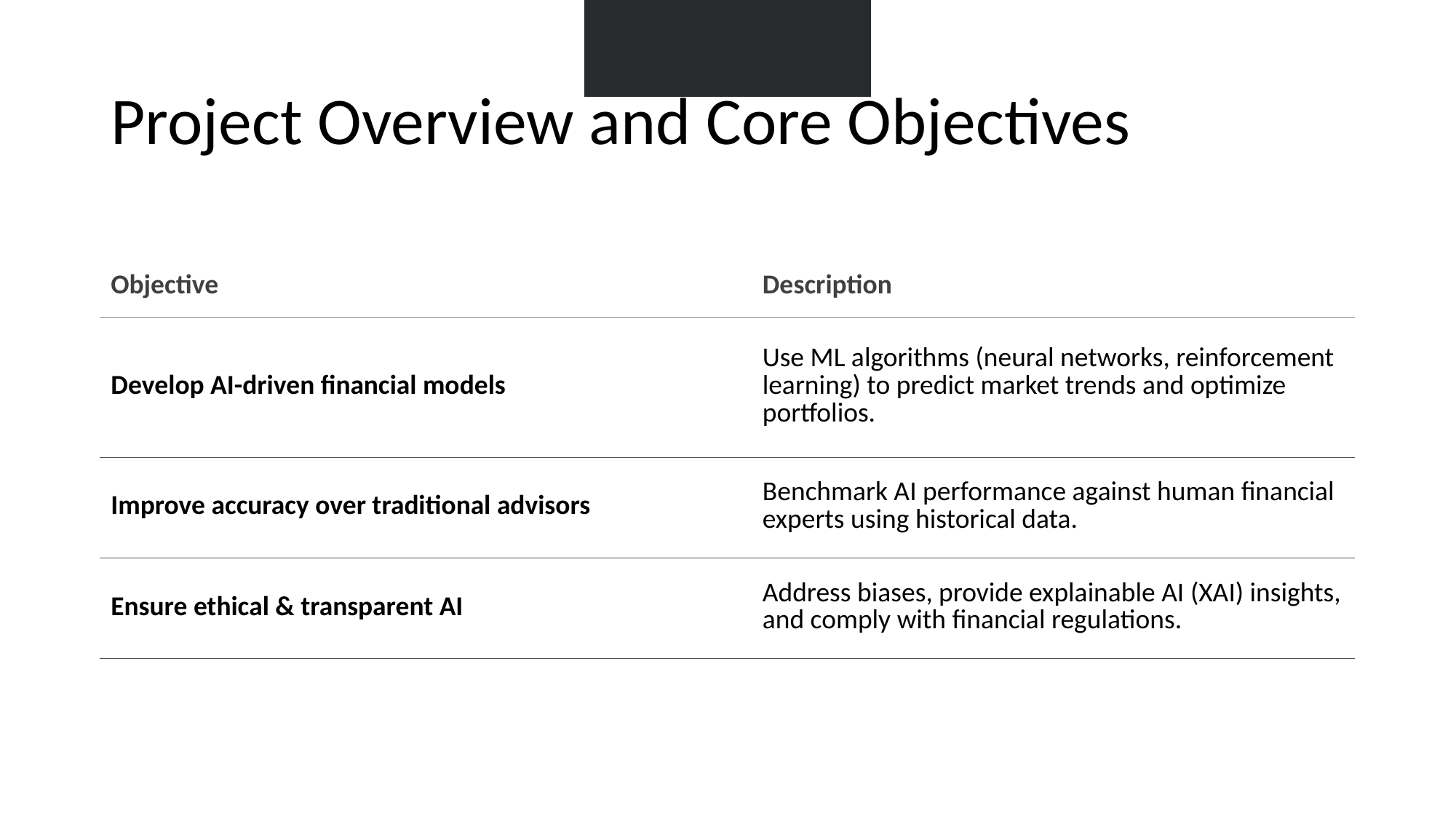

2. Core Objectives
A. Research & AI Development

# Project Overview and Core Objectives
| Objective | Description |
| --- | --- |
| Develop AI-driven financial models | Use ML algorithms (neural networks, reinforcement learning) to predict market trends and optimize portfolios. |
| Improve accuracy over traditional advisors | Benchmark AI performance against human financial experts using historical data. |
| Ensure ethical & transparent AI | Address biases, provide explainable AI (XAI) insights, and comply with financial regulations. |